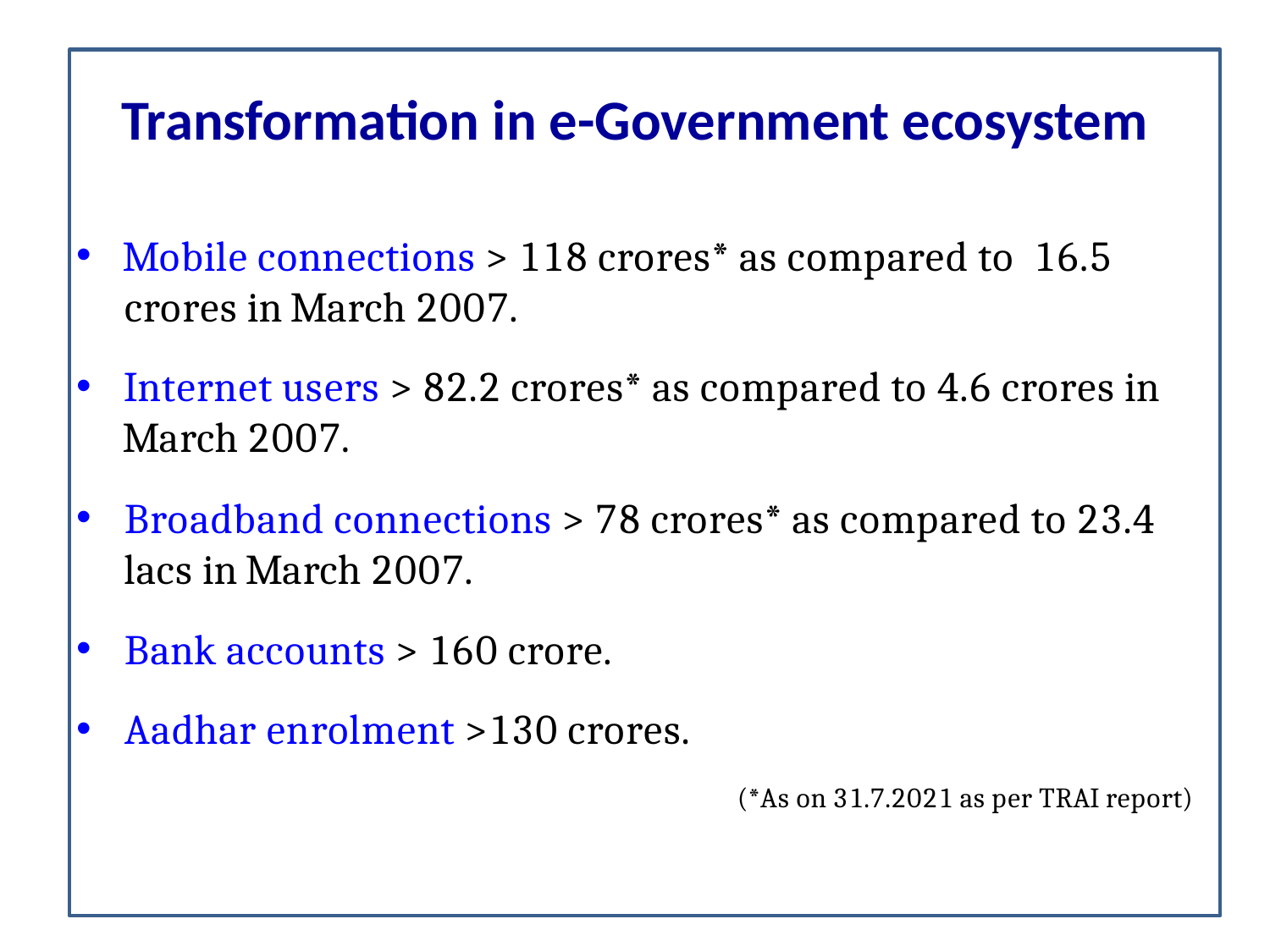

# Transformation in e-Government ecosystem

Mobile connections > 118 crores* as compared to  16.5 crores in March 2007.
Internet users > 82.2 crores* as compared to 4.6 crores in March 2007.
Broadband connections > 78 crores* as compared to 23.4 lacs in March 2007.
Bank accounts > 160 crore.
Aadhar enrolment >130 crores.
(*As on 31.7.2021 as per TRAI report)